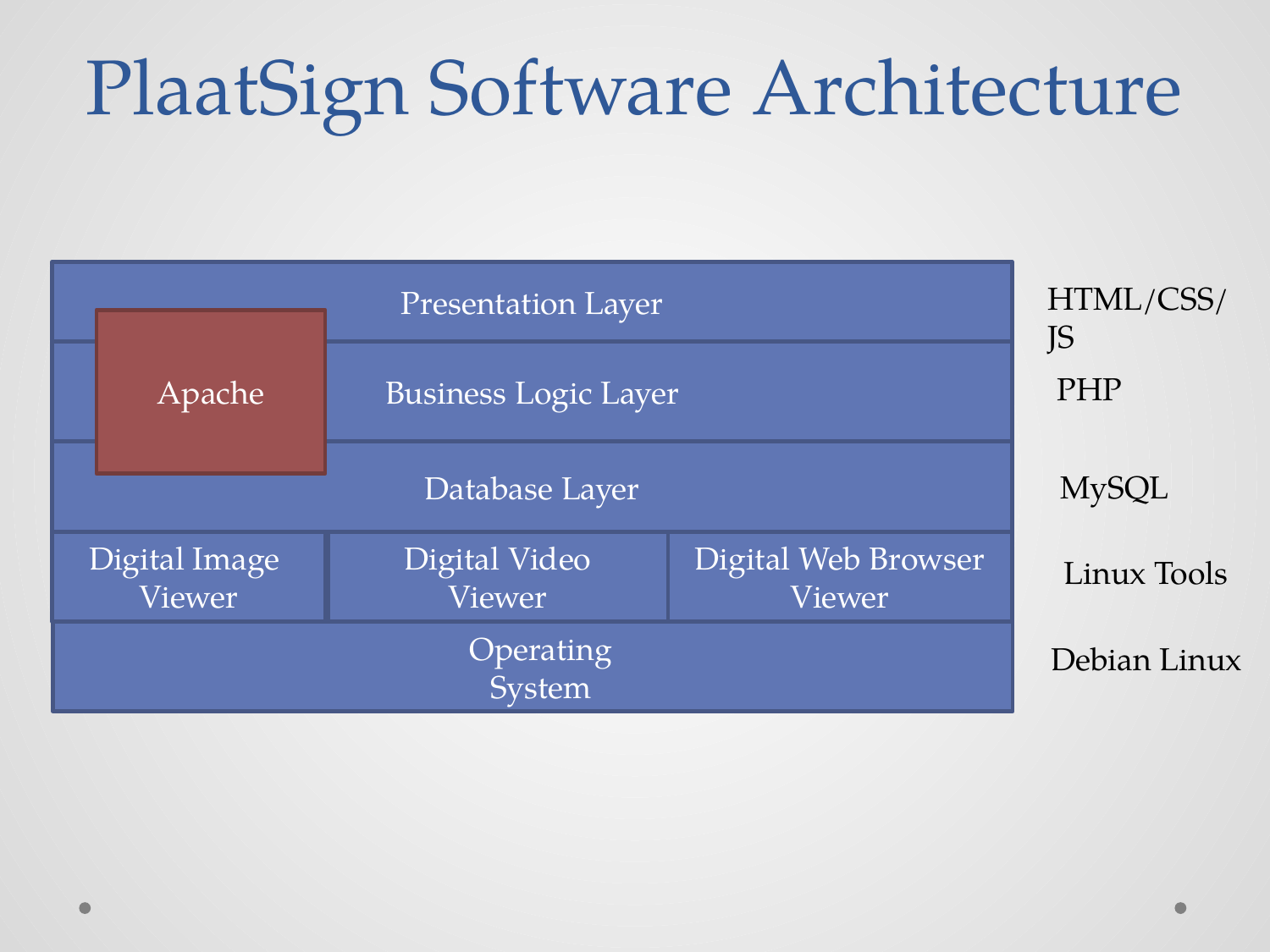

# PlaatSign Software Architecture
Presentation Layer
HTML/CSS/JS
Apache
Business Logic Layer
PHP
Database Layer
MySQL
Digital Image
Viewer
Digital Video
Viewer
Digital Web Browser
Viewer
 Linux Tools
  Operating
  System
Debian Linux